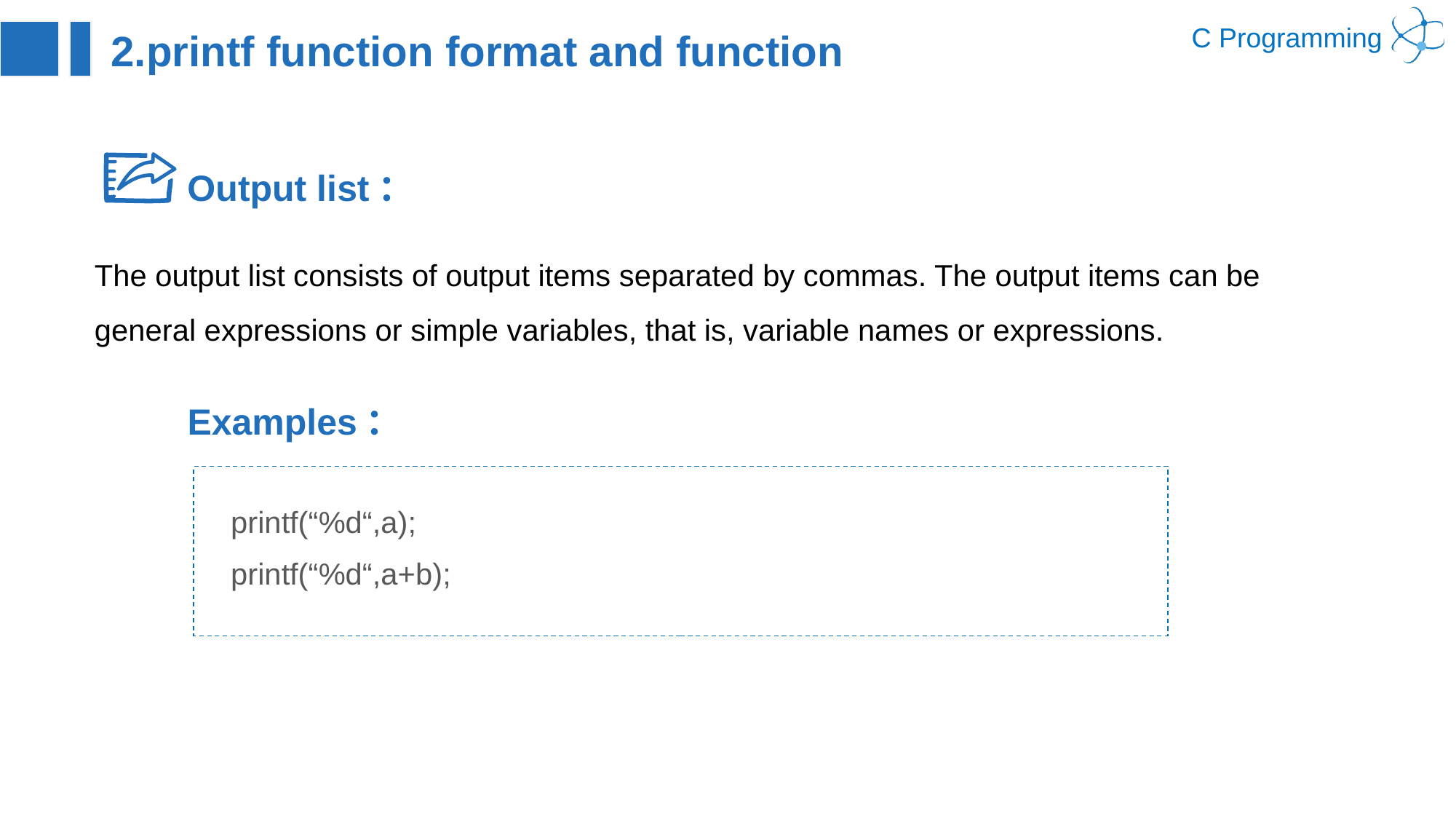

2.printf function format and function

Output list：

The output list consists of output items separated by commas. The output items can be general expressions or simple variables, that is, variable names or expressions.
Examples：

printf(“%d“,a);
printf(“%d“,a+b);